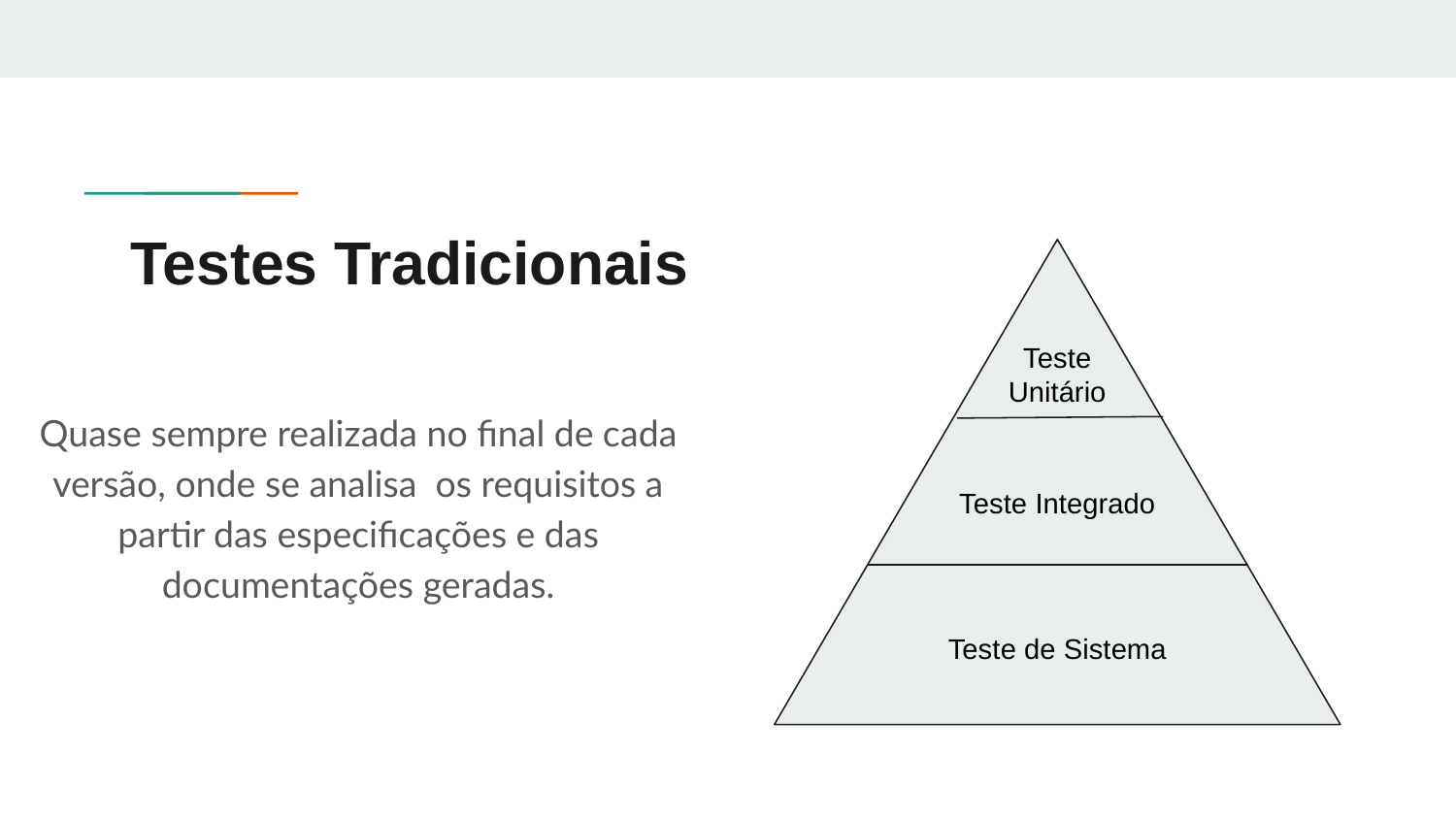

# Testes Tradicionais

Quase sempre realizada no final de cada versão, onde se analisa  os requisitos a partir das especificações e das documentações geradas.
Teste
Unitário
Teste Integrado
Teste de Sistema